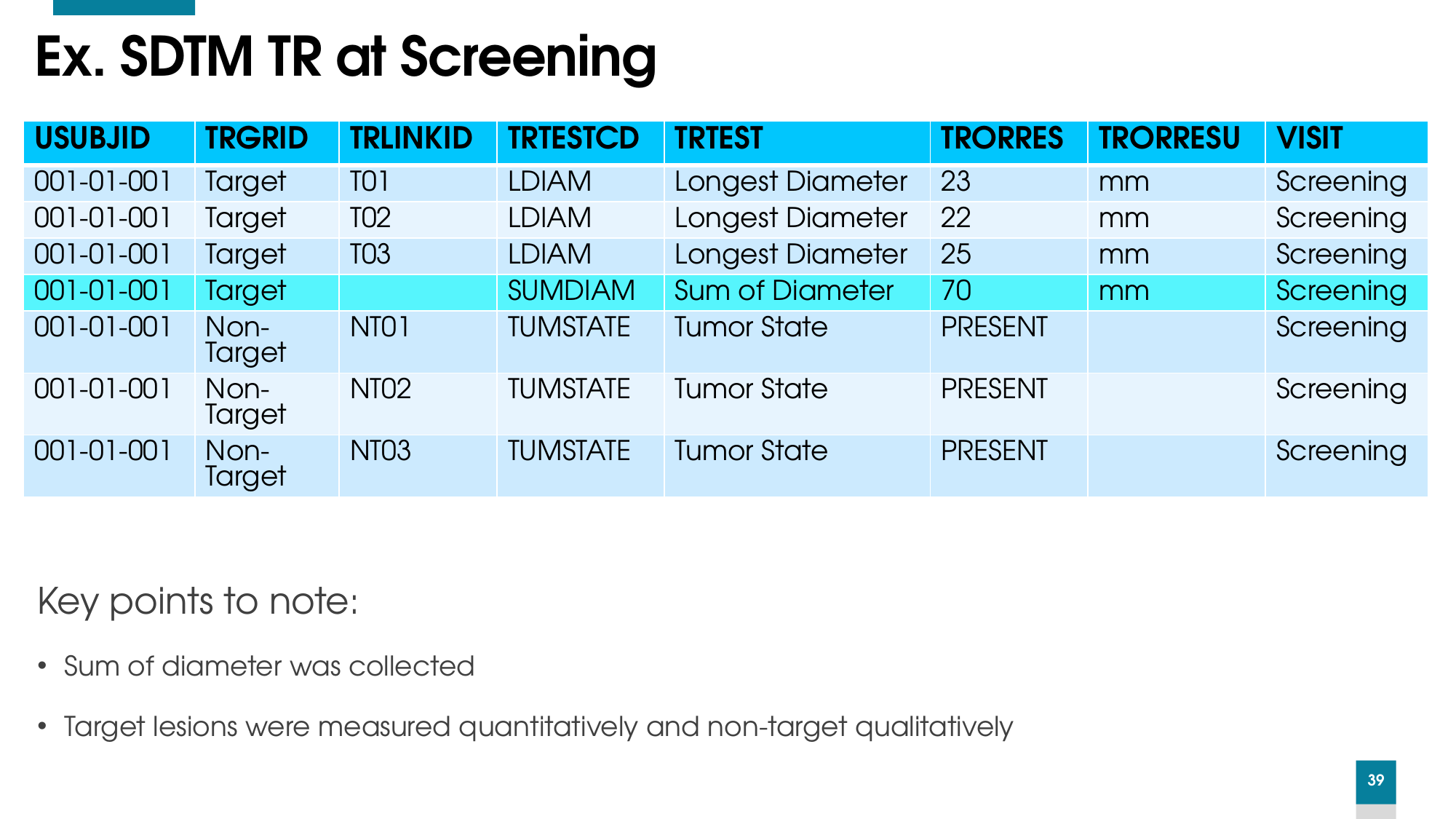

# Ex. SDTM TR at Screening
| USUBJID | TRGRID | TRLINKID | TRTESTCD | TRTEST | TRORRES | TRORRESU | VISIT |
| --- | --- | --- | --- | --- | --- | --- | --- |
| 001-01-001 | Target | T01 | LDIAM | Longest Diameter | 23 | mm | Screening |
| 001-01-001 | Target | T02 | LDIAM | Longest Diameter | 22 | mm | Screening |
| 001-01-001 | Target | T03 | LDIAM | Longest Diameter | 25 | mm | Screening |
| 001-01-001 | Target |  | SUMDIAM | Sum of Diameter | 70 | mm | Screening |
| 001-01-001 | Non-Target | NT01 | TUMSTATE | Tumor State | PRESENT |  | Screening |
| 001-01-001 | Non-Target | NT02 | TUMSTATE | Tumor State | PRESENT |  | Screening |
| 001-01-001 | Non-Target | NT03 | TUMSTATE | Tumor State | PRESENT |  | Screening |
Key points to note:
Sum of diameter was collected
Target lesions were measured quantitatively and non-target qualitatively